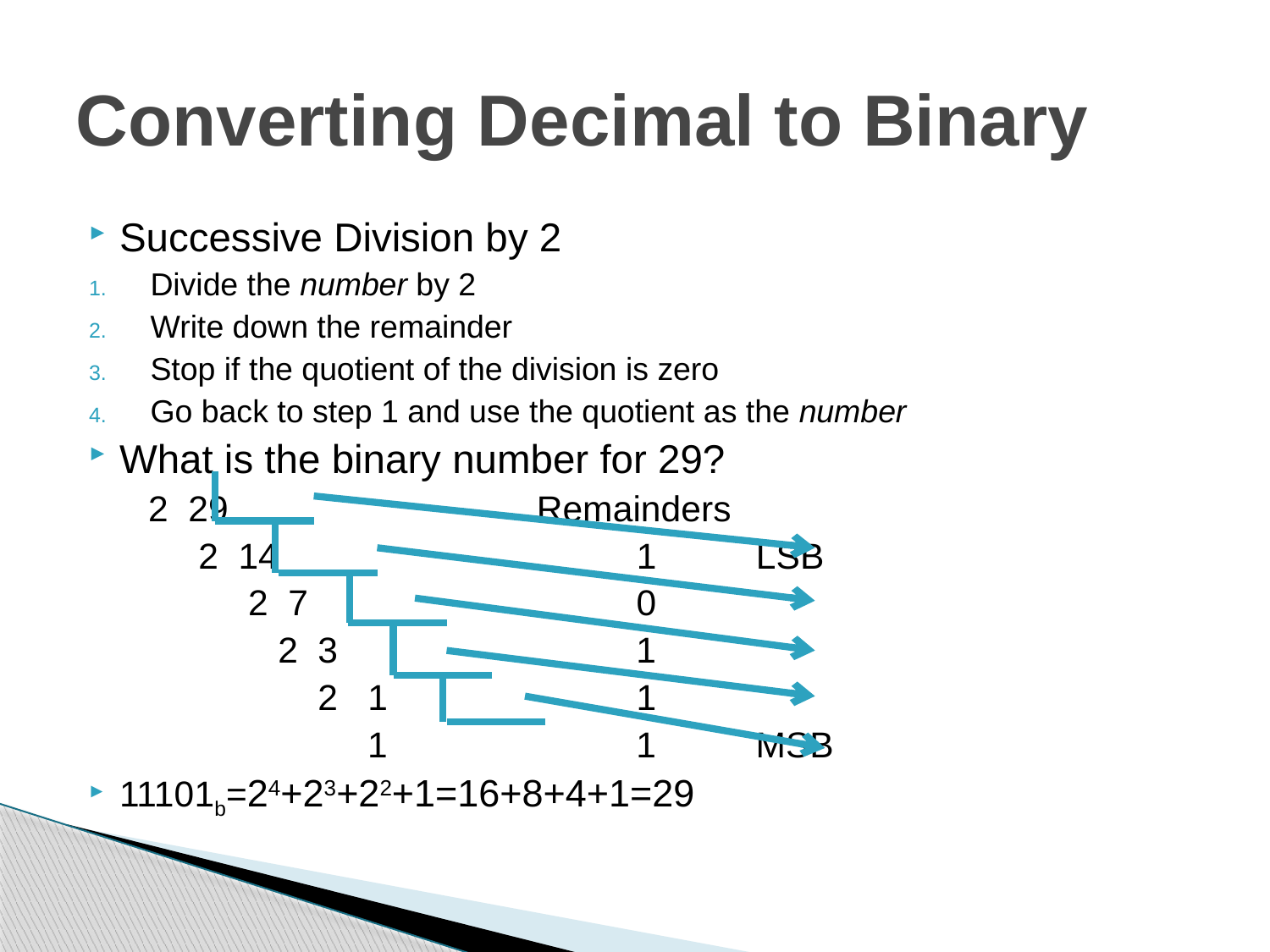

# Converting Decimal to Binary
Successive Division by 2
Divide the number by 2
Write down the remainder
Stop if the quotient of the division is zero
Go back to step 1 and use the quotient as the number
What is the binary number for 29?
       2  29                               Remainders
           2  14                                    1          LSB
                2  7                                 0
                   2  3                              1
                       2   1                         1
                            1                         1          MSB
11101b=24+23+22+1=16+8+4+1=29